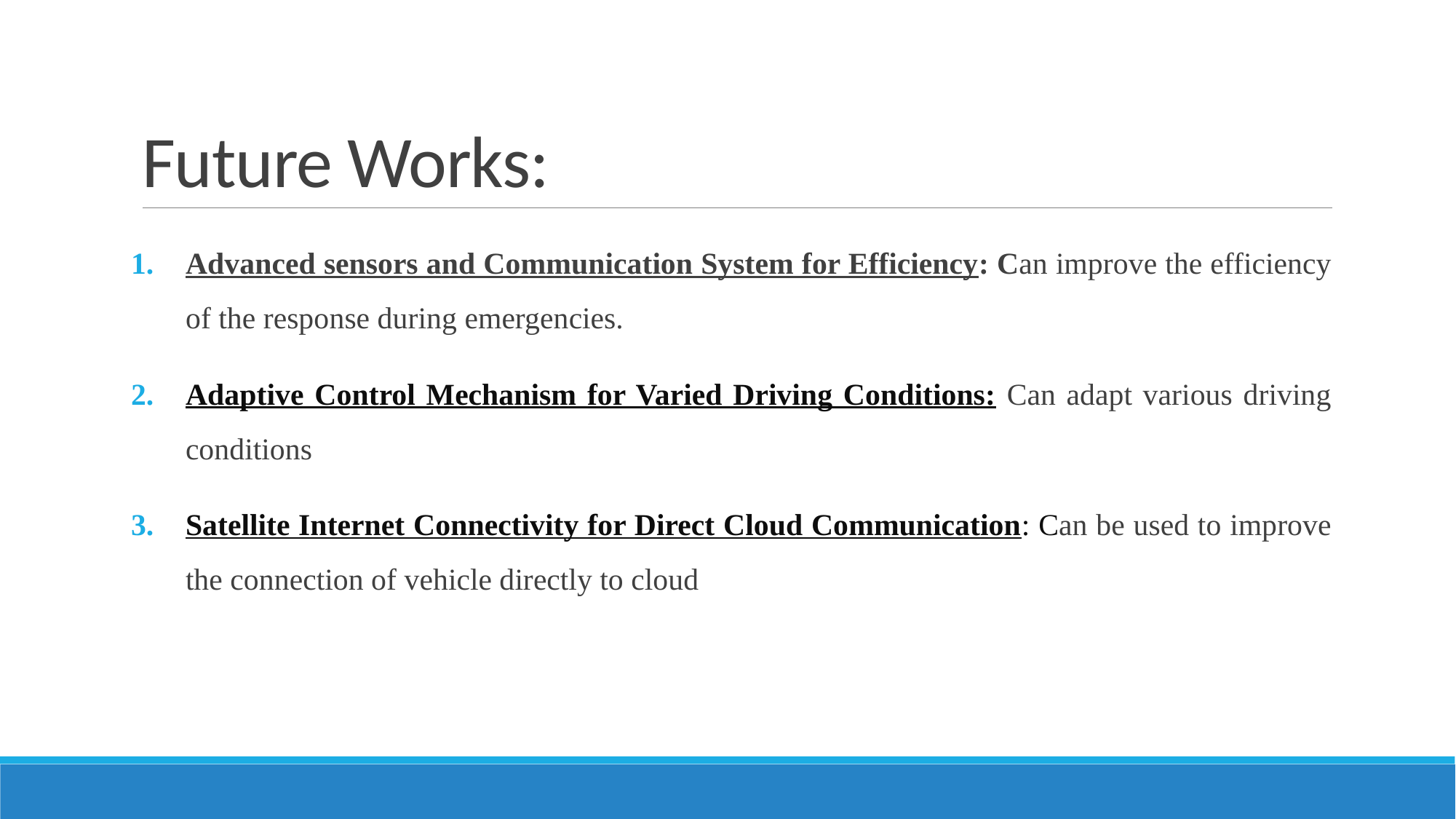

# Future Works:
Advanced sensors and Communication System for Efficiency: Can improve the efficiency of the response during emergencies.
Adaptive Control Mechanism for Varied Driving Conditions: Can adapt various driving conditions
Satellite Internet Connectivity for Direct Cloud Communication: Can be used to improve the connection of vehicle directly to cloud